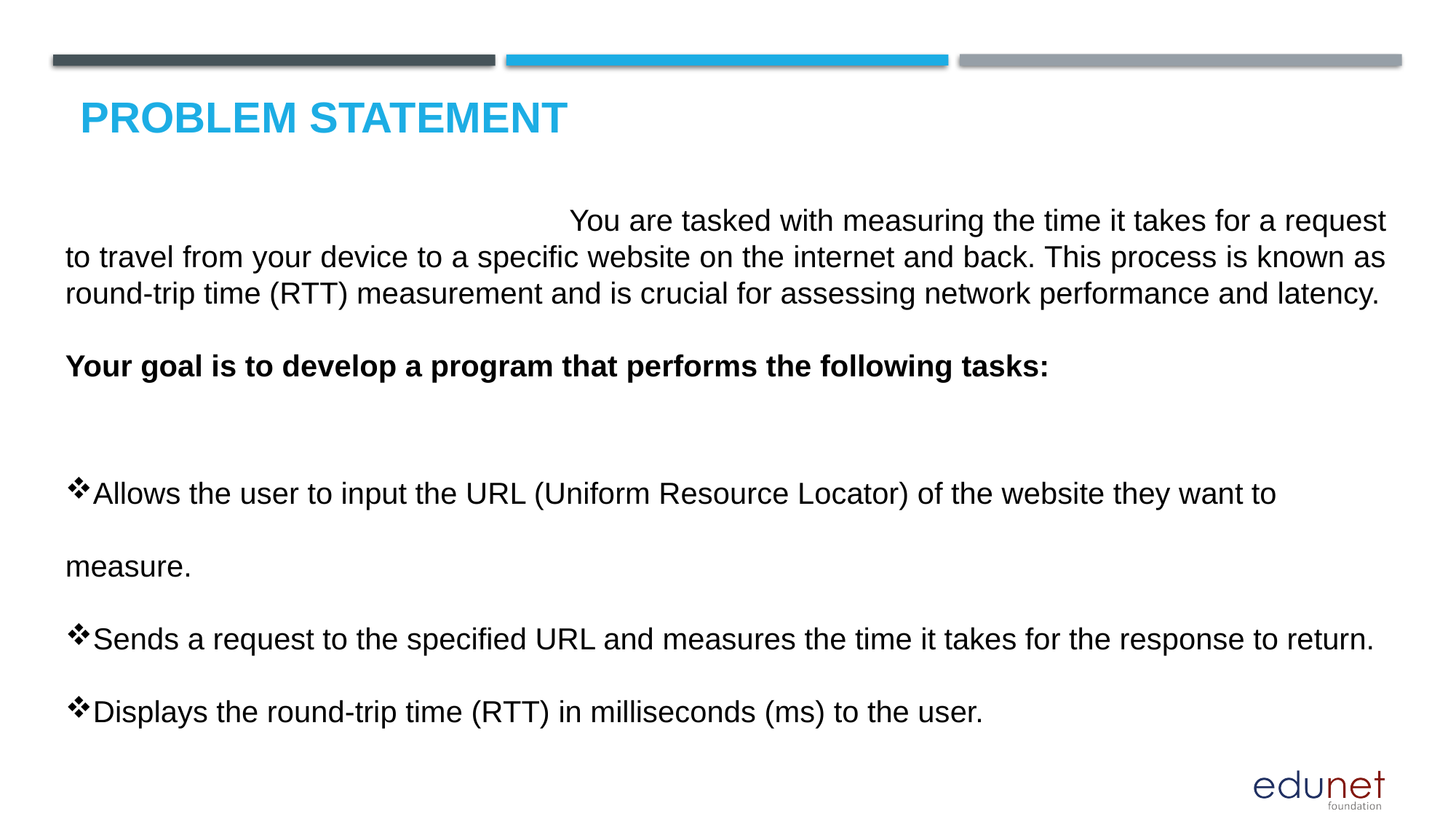

# Problem Statement
                                                          You are tasked with measuring the time it takes for a request to travel from your device to a specific website on the internet and back. This process is known as round-trip time (RTT) measurement and is crucial for assessing network performance and latency.

Your goal is to develop a program that performs the following tasks:

Allows the user to input the URL (Uniform Resource Locator) of the website they want to measure.
Sends a request to the specified URL and measures the time it takes for the response to return.
Displays the round-trip time (RTT) in milliseconds (ms) to the user.